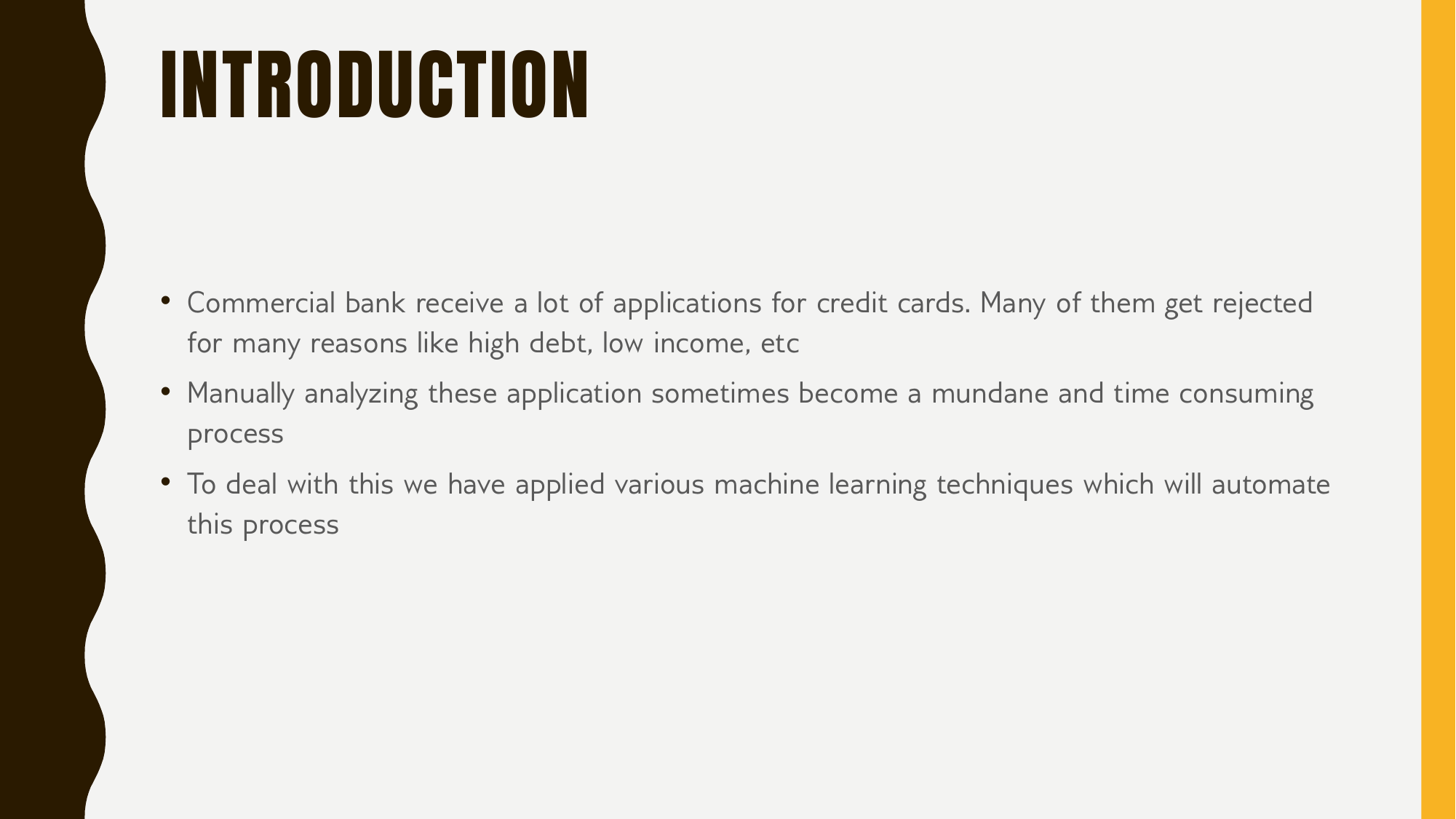

# INTRODUCTION
Commercial bank receive a lot of applications for credit cards. Many of them get rejected for many reasons like high debt, low income, etc
Manually analyzing these application sometimes become a mundane and time consuming process
To deal with this we have applied various machine learning techniques which will automate this process